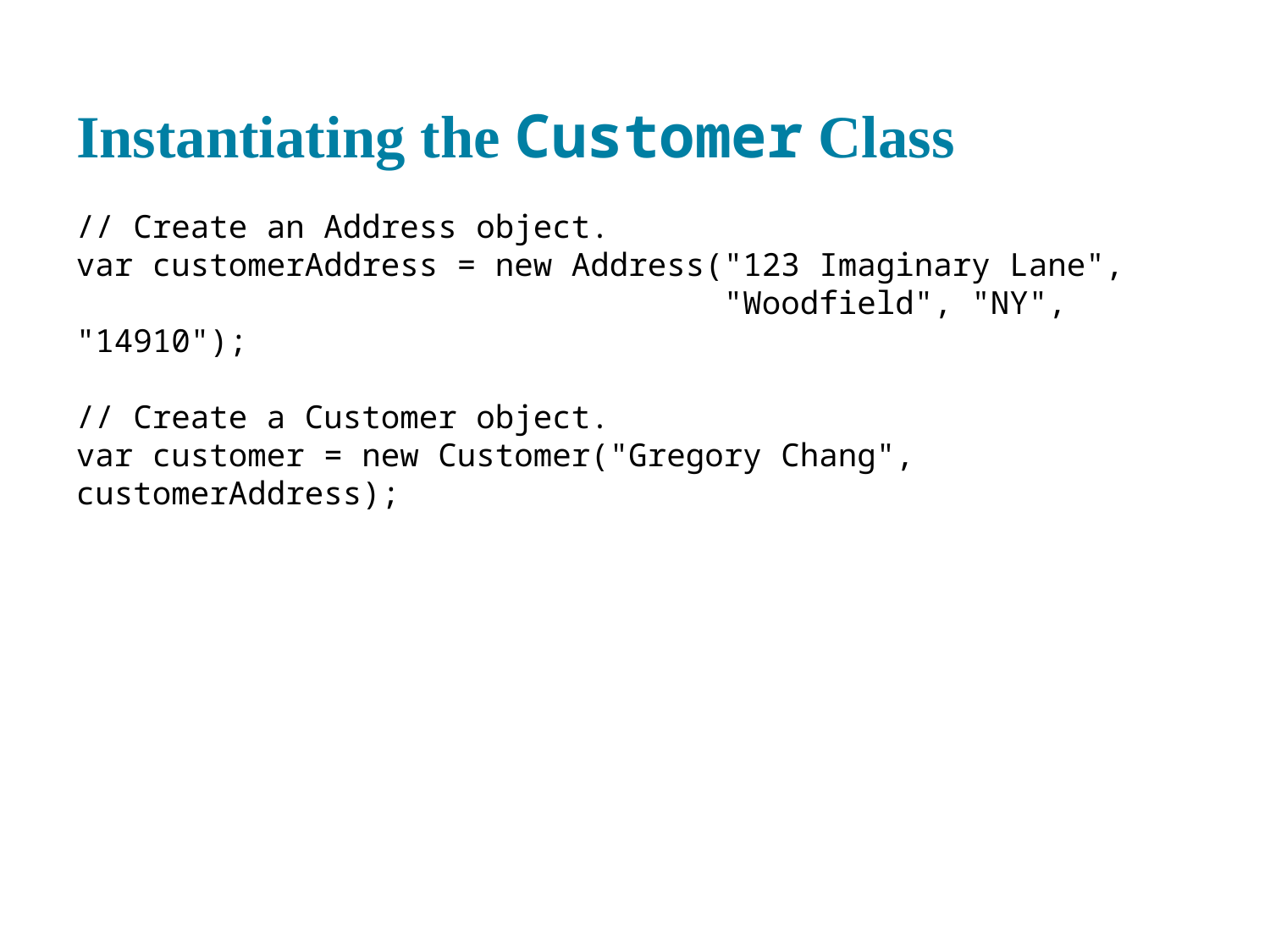

# Instantiating the Customer Class
// Create an Address object.
var customerAddress = new Address("123 Imaginary Lane",
                                  "Woodfield", "NY", "14910");

// Create a Customer object.
var customer = new Customer("Gregory Chang", customerAddress);